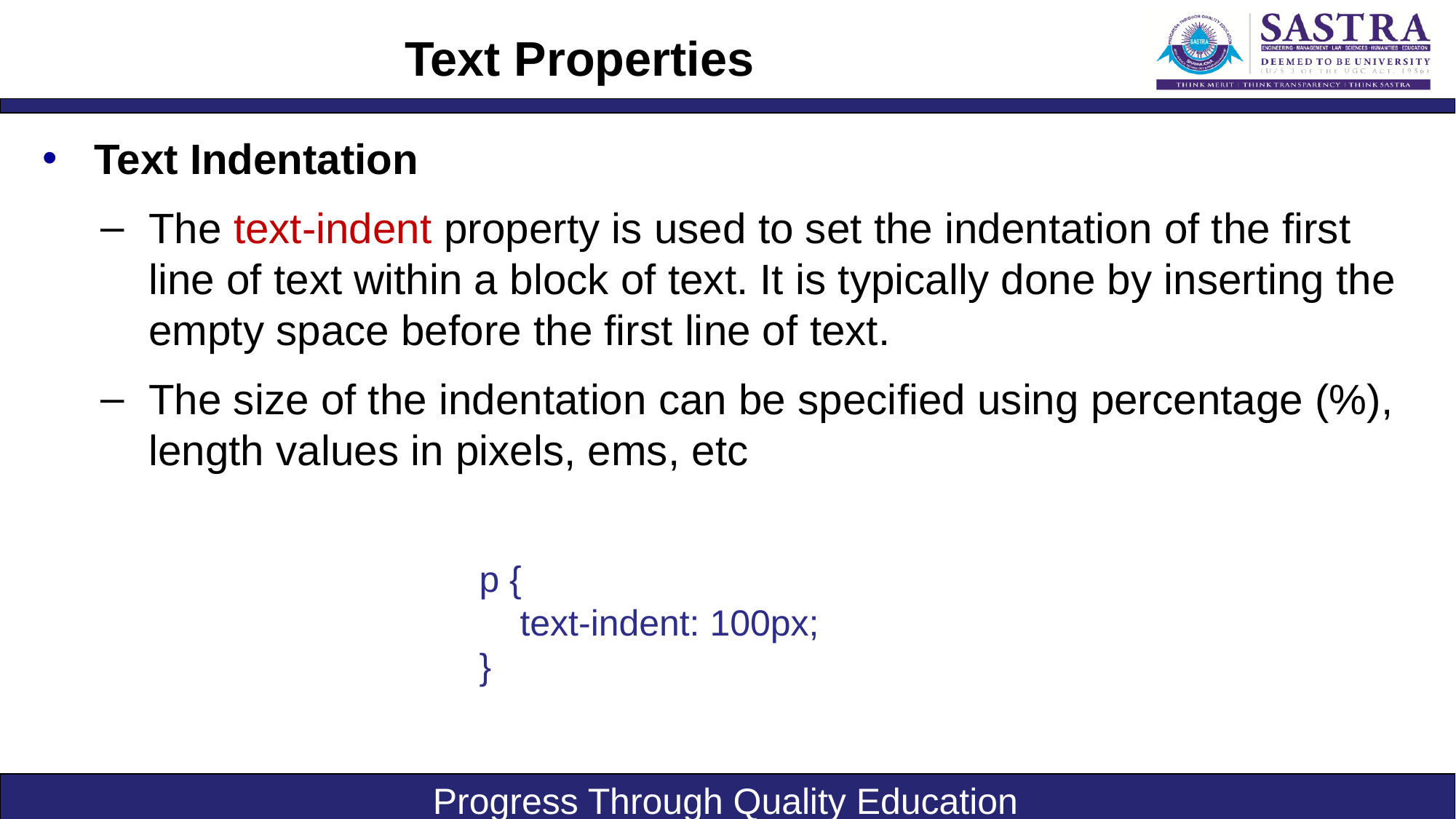

# Text Properties
Text Indentation
The text-indent property is used to set the indentation of the first line of text within a block of text. It is typically done by inserting the empty space before the first line of text.
The size of the indentation can be specified using percentage (%), length values in pixels, ems, etc

p {
    text-indent: 100px;
}